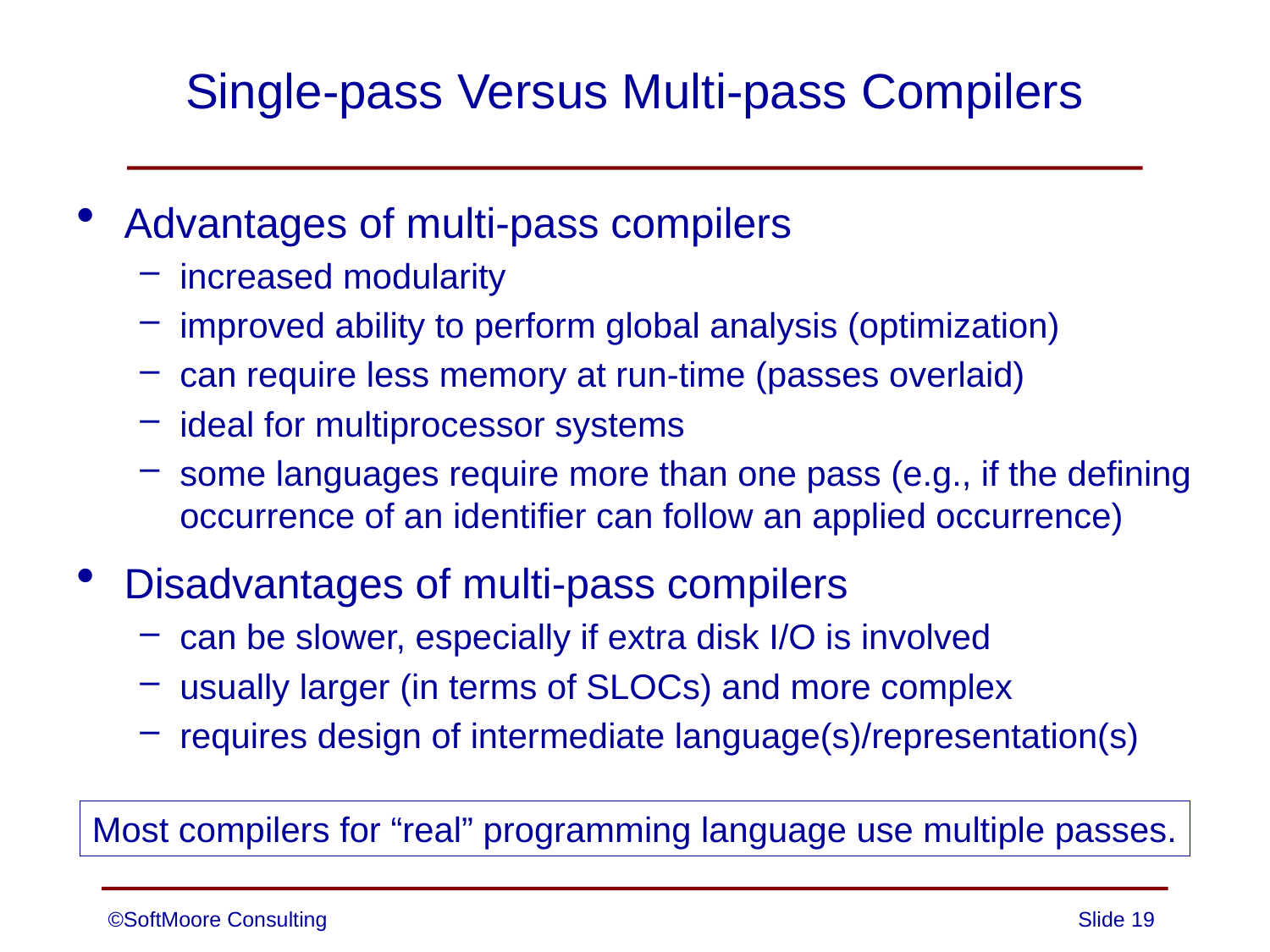

# Single-pass Versus Multi-pass Compilers
Advantages of multi-pass compilers
increased modularity
improved ability to perform global analysis (optimization)
can require less memory at run-time (passes overlaid)
ideal for multiprocessor systems
some languages require more than one pass (e.g., if the defining occurrence of an identifier can follow an applied occurrence)
Disadvantages of multi-pass compilers
can be slower, especially if extra disk I/O is involved
usually larger (in terms of SLOCs) and more complex
requires design of intermediate language(s)/representation(s)
Most compilers for “real” programming language use multiple passes.
©SoftMoore Consulting
Slide 19